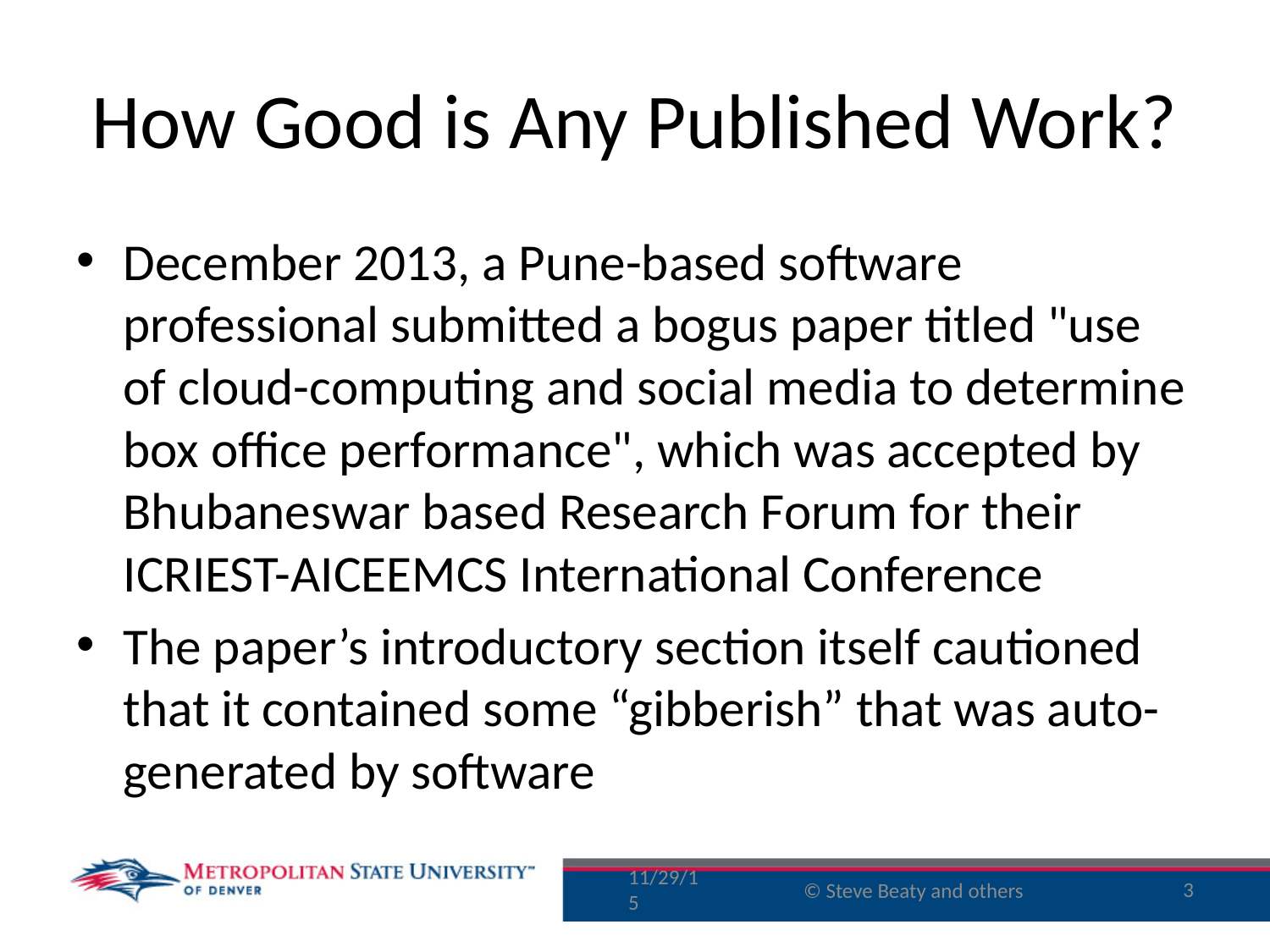

# How Good is Any Published Work?
December 2013, a Pune-based software professional submitted a bogus paper titled "use of cloud-computing and social media to determine box office performance", which was accepted by Bhubaneswar based Research Forum for their ICRIEST-AICEEMCS International Conference
The paper’s introductory section itself cautioned that it contained some “gibberish” that was auto-generated by software
11/29/15
3
© Steve Beaty and others